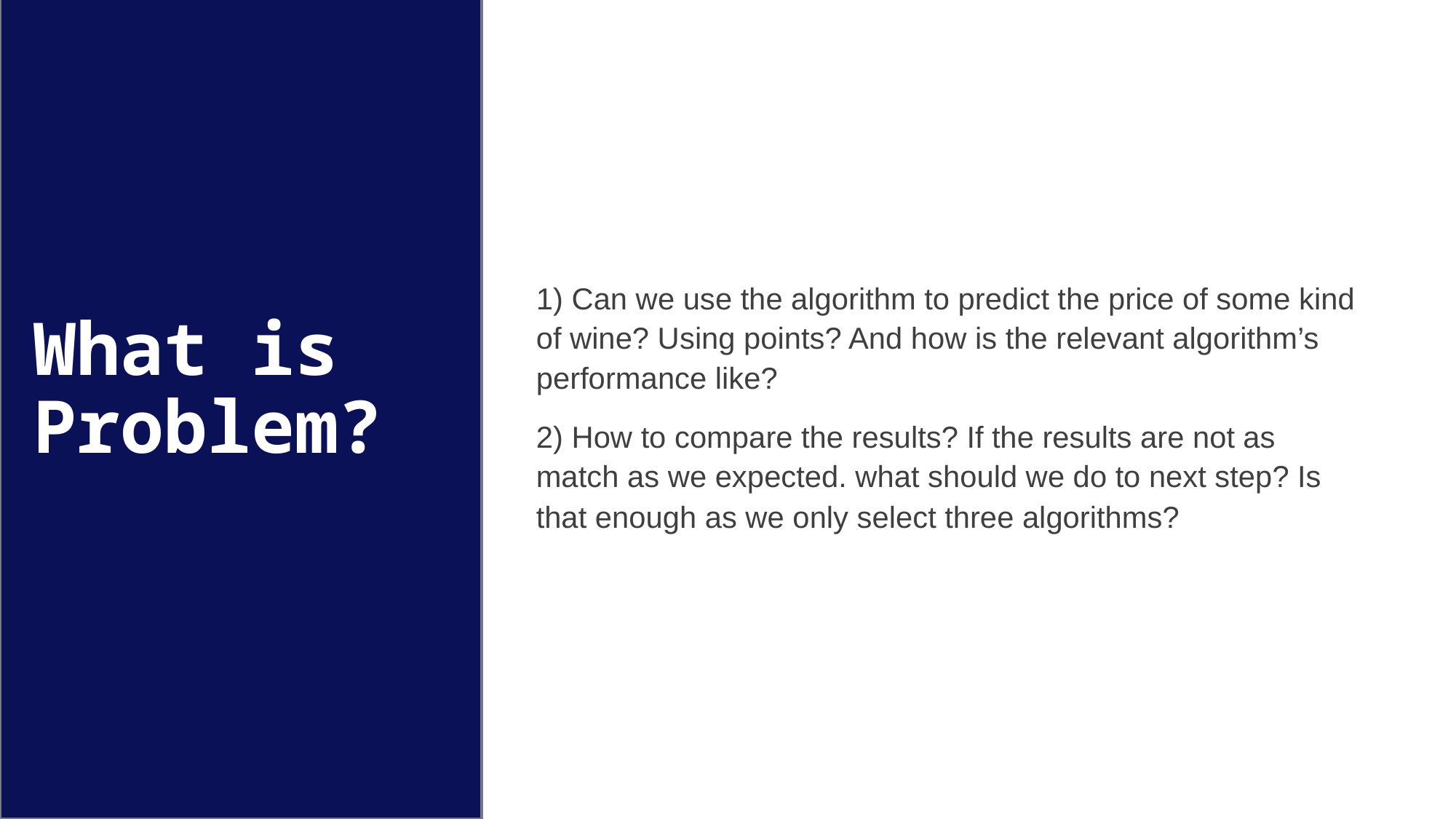

# What is Problem?

1) Can we use the algorithm to predict the price of some kind of wine? Using points? And how is the relevant algorithm’s performance like?
2) How to compare the results? If the results are not as match as we expected. what should we do to next step? Is that enough as we only select three algorithms?